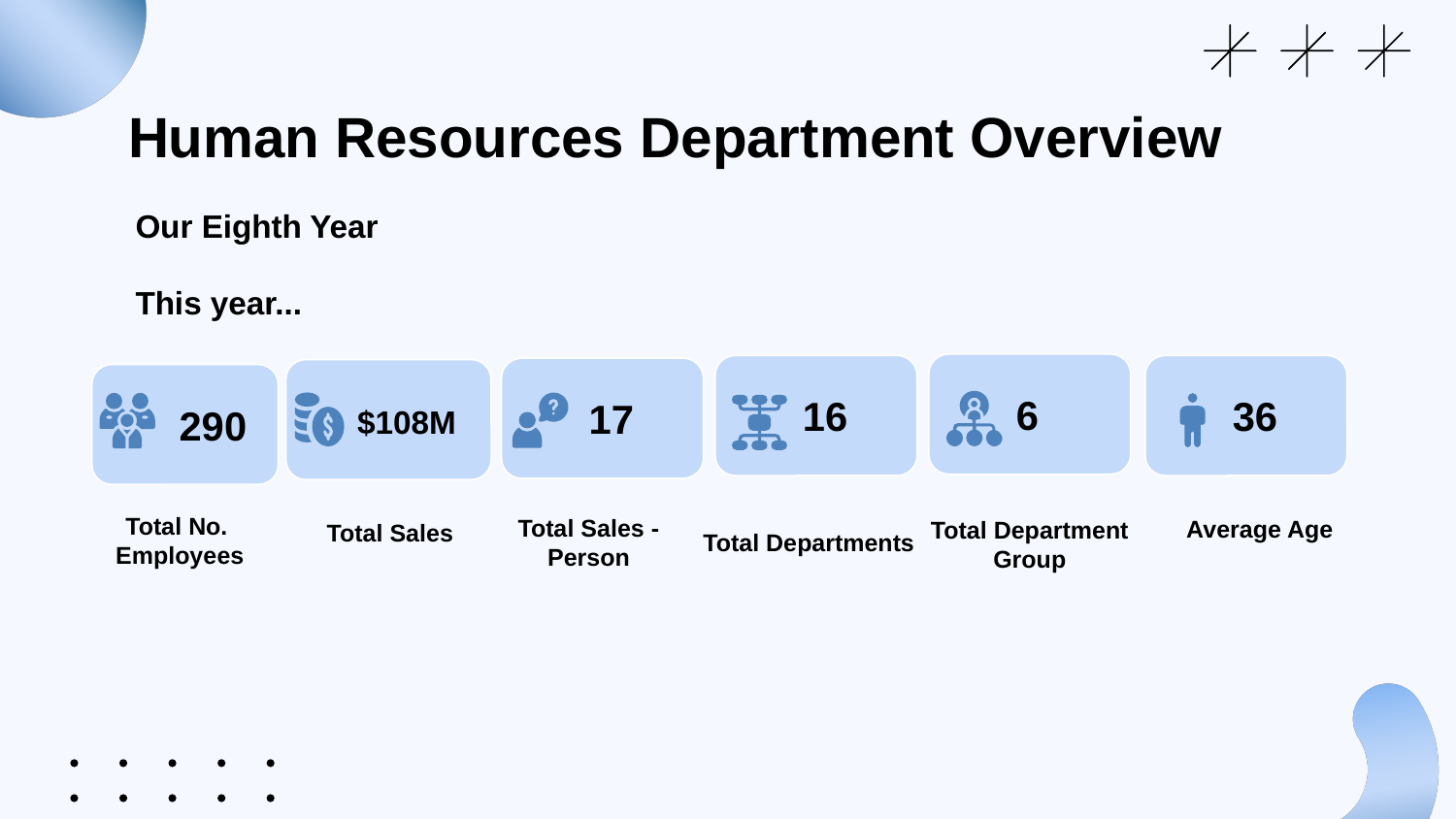

# Human Resources Department Overview
Our Eighth Year

This year...
      6
      16
      36
      17
     $108M
      290

Average Age
Total Sales
Total Departments
Total No.  Employees
Total Sales - Person
Total Department Group